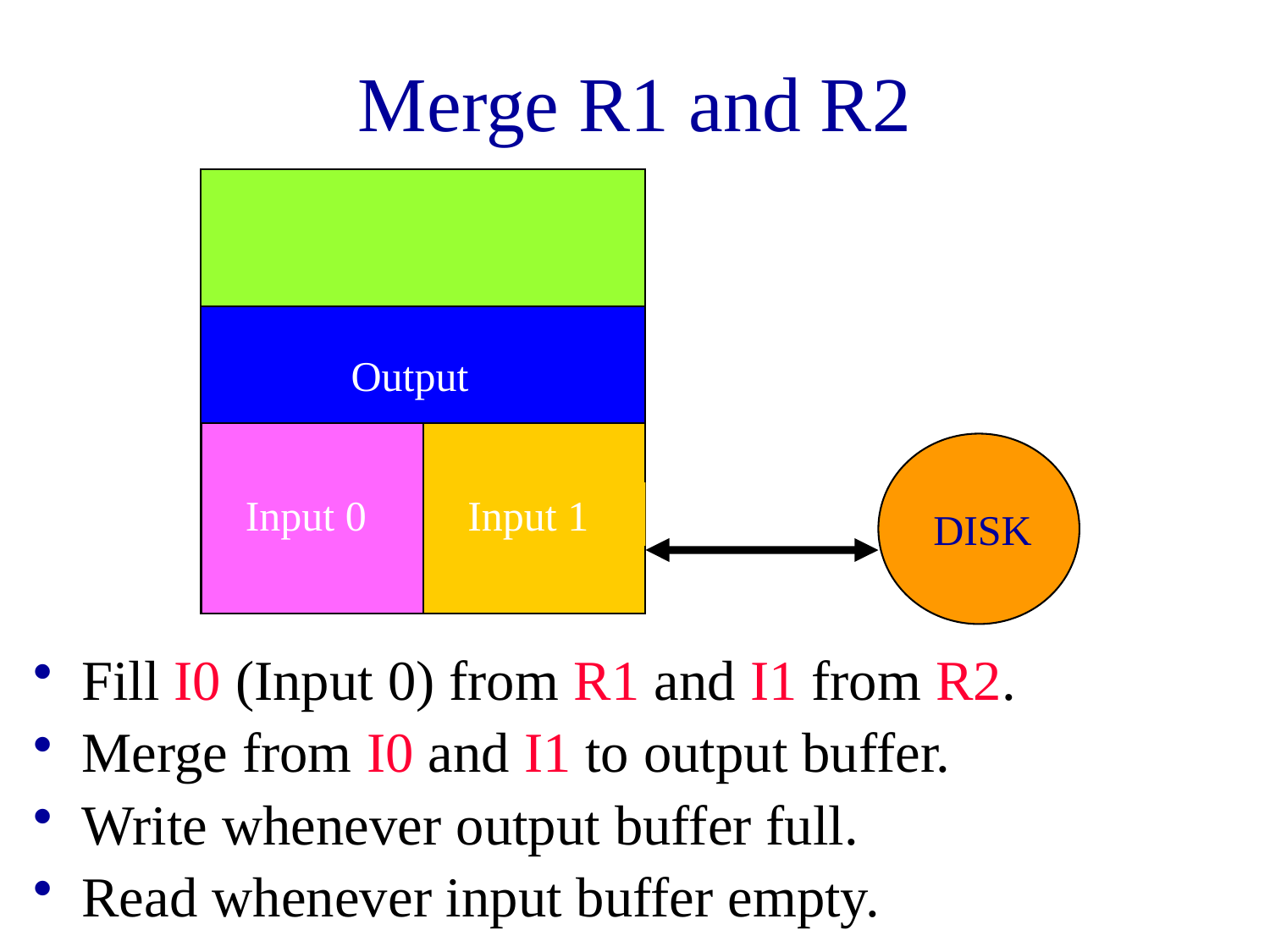

# Merge R1 and R2

DISK

Output

Input 0

Input 1
Fill I0 (Input 0) from R1 and I1 from R2.
Merge from I0 and I1 to output buffer.
Write whenever output buffer full.
Read whenever input buffer empty.